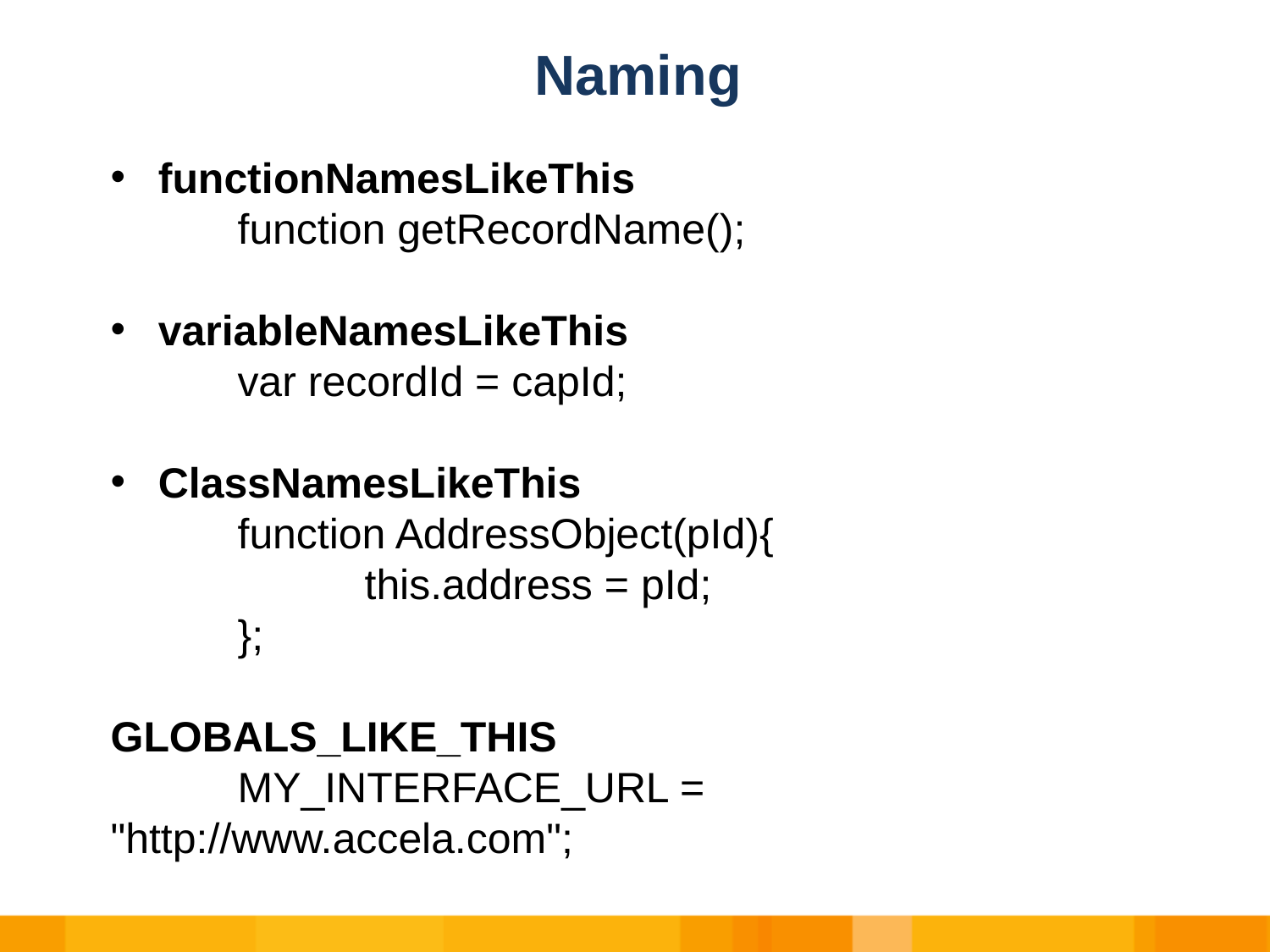

# Naming
functionNamesLikeThis
	function getRecordName();

variableNamesLikeThis
	var recordId = capId;

ClassNamesLikeThis
	function AddressObject(pId){
		this.address = pId;
	};

GLOBALS_LIKE_THIS
	MY_INTERFACE_URL = "http://www.accela.com";